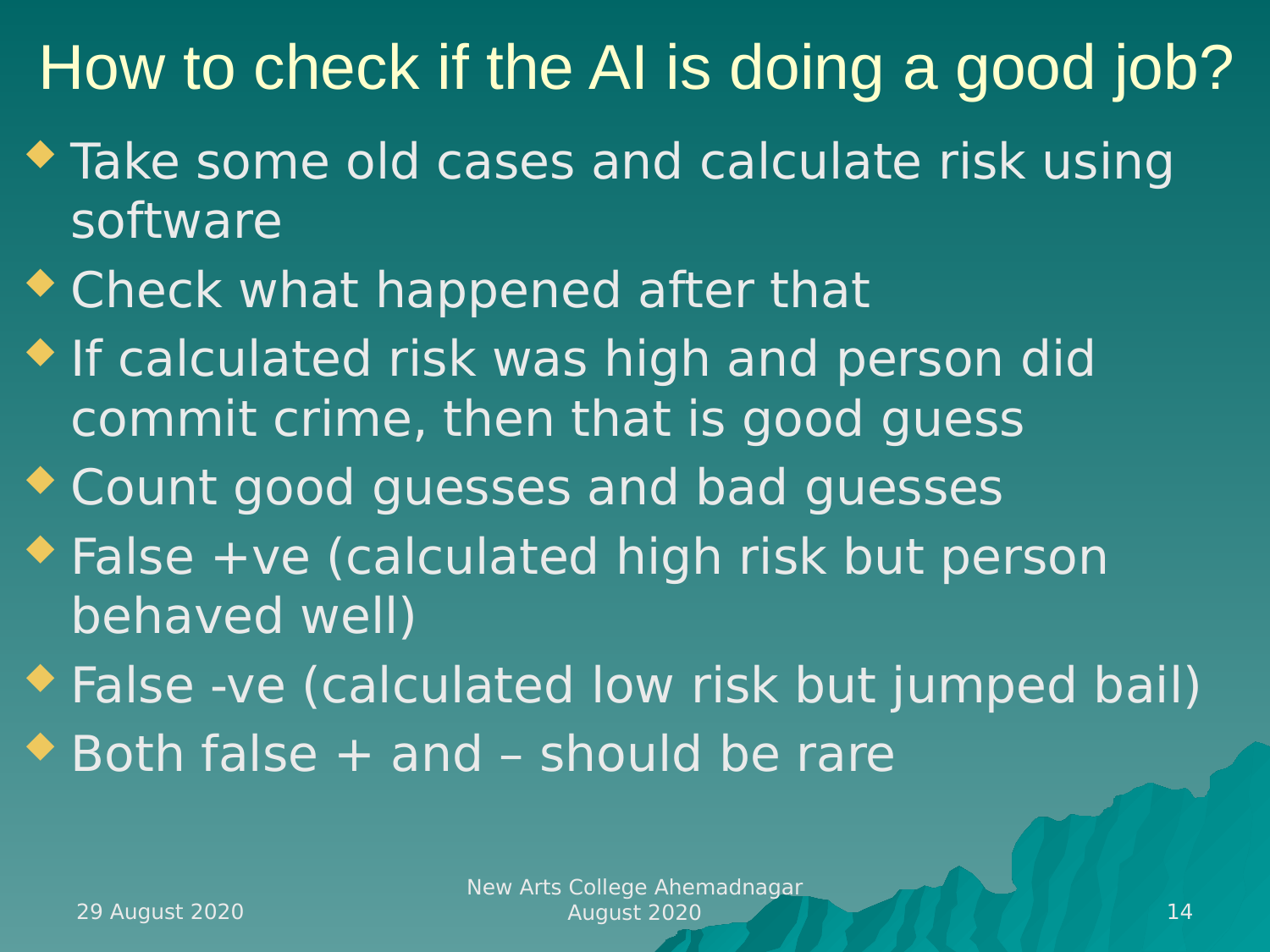

# How to check if the AI is doing a good job?
Take some old cases and calculate risk using software
Check what happened after that
If calculated risk was high and person did commit crime, then that is good guess
Count good guesses and bad guesses
False +ve (calculated high risk but person behaved well)
False -ve (calculated low risk but jumped bail)
Both false + and – should be rare

29 August 2020
14
New Arts College Ahemadnagar August 2020